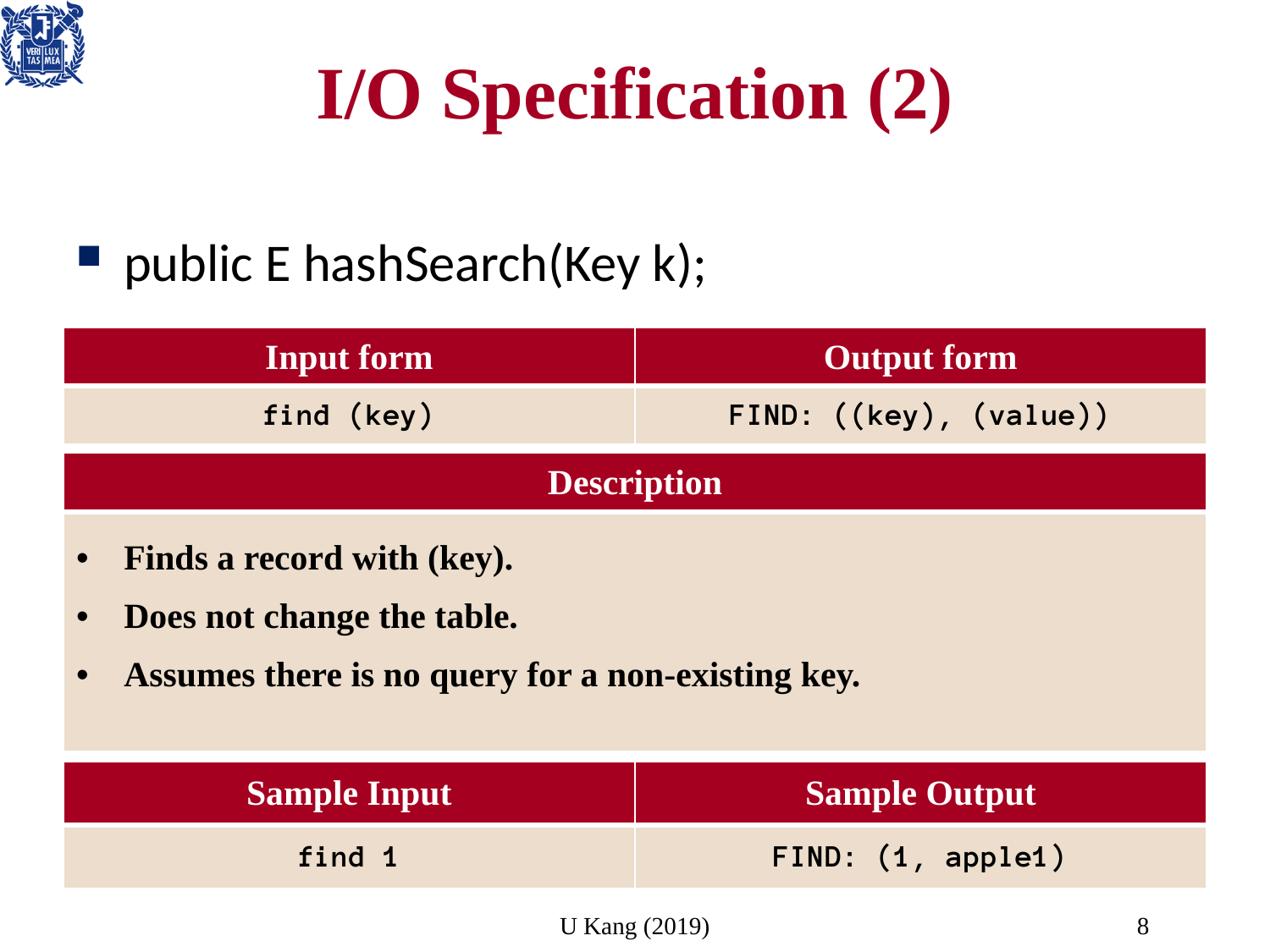

# I/O Specification (2)
public E hashSearch(Key k);
| Input form | Output form |
| --- | --- |
| find (key) | FIND: ((key), (value)) |
| Description |
| --- |
| Finds a record with (key). Does not change the table. Assumes there is no query for a non-existing key. |
| Sample Input | Sample Output |
| --- | --- |
| find 1 | FIND: (1, apple1) |